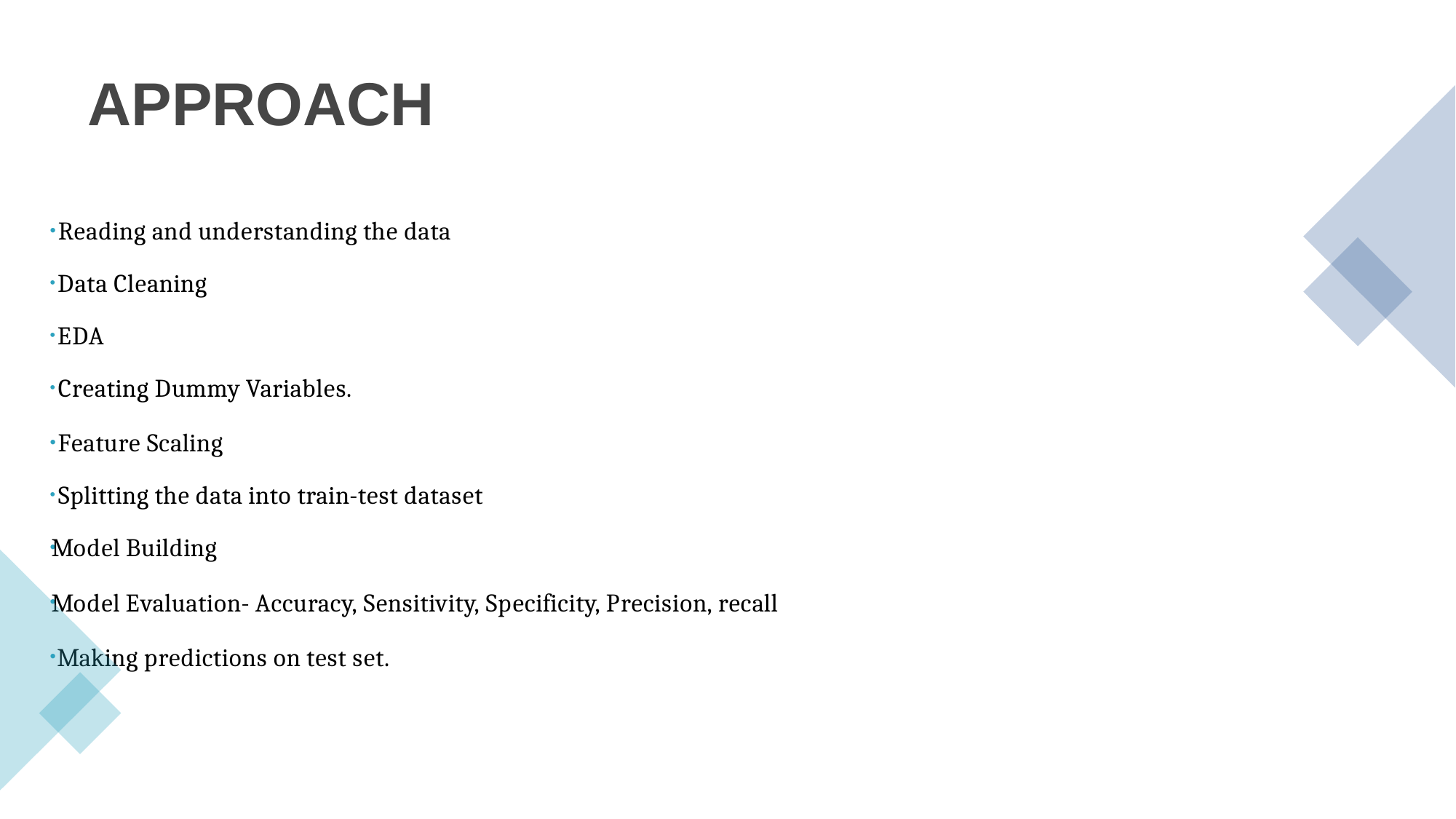

# APPROACH

 Reading and understanding the data

 Data Cleaning

 EDA

 Creating Dummy Variables.

 Feature Scaling

 Splitting the data into train-test dataset

Model Building

Model Evaluation- Accuracy, Sensitivity, Specificity, Precision, recall

 Making predictions on test set.